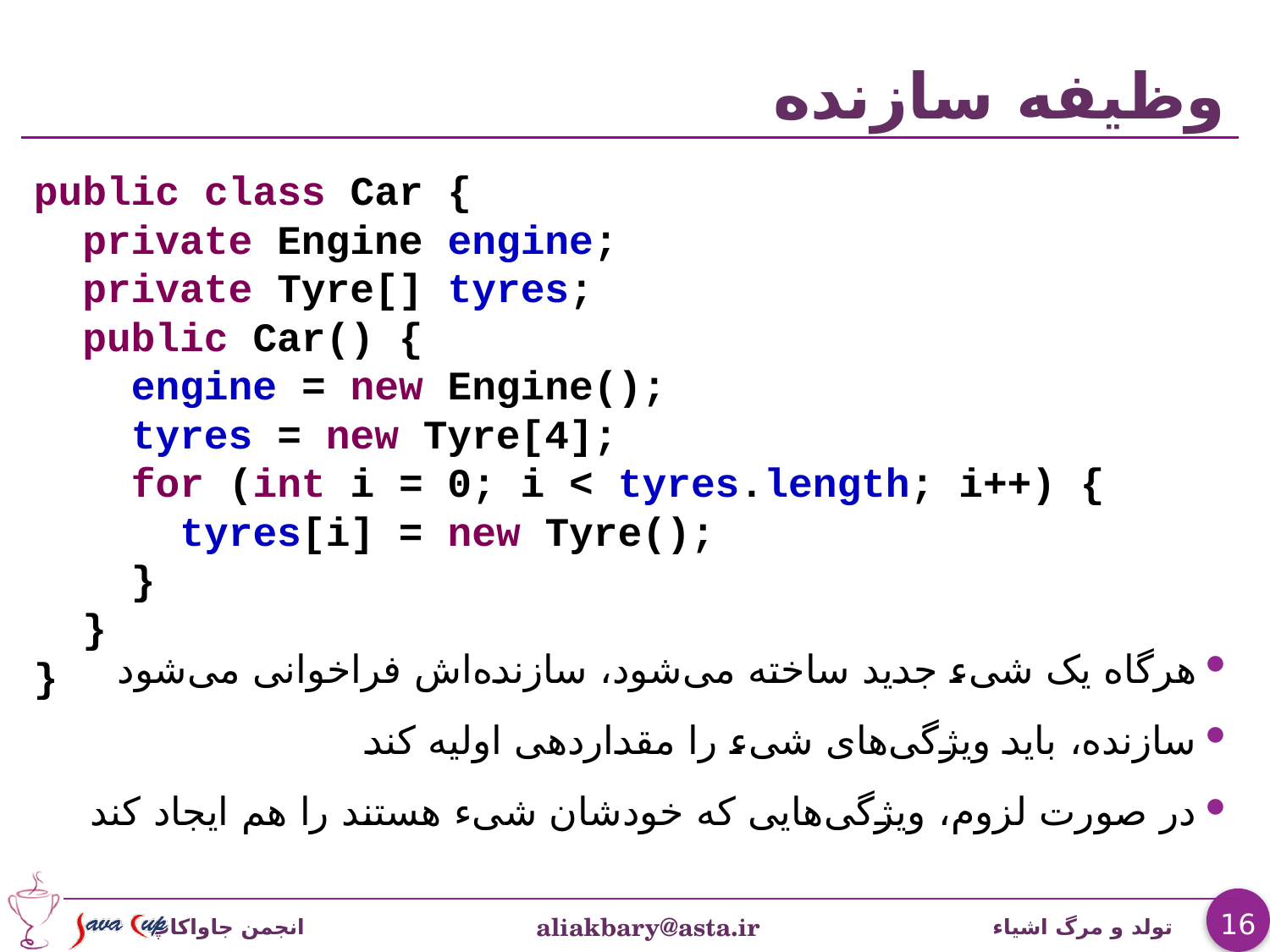

# وظیفه سازنده
public class Car {
  private Engine engine;
  private Tyre[] tyres;
  public Car() {
    engine = new Engine();
    tyres = new Tyre[4];
    for (int i = 0; i < tyres.length; i++) {
      tyres[i] = new Tyre();
    }
  }
}
هرگاه یک شیء جدید ساخته می‌شود، سازنده‌اش فراخوانی می‌شود
سازنده، باید ويژگی‌های شیء را مقداردهی اولیه کند
در صورت لزوم، ويژگی‌هایی که خودشان شیء هستند را هم ایجاد کند